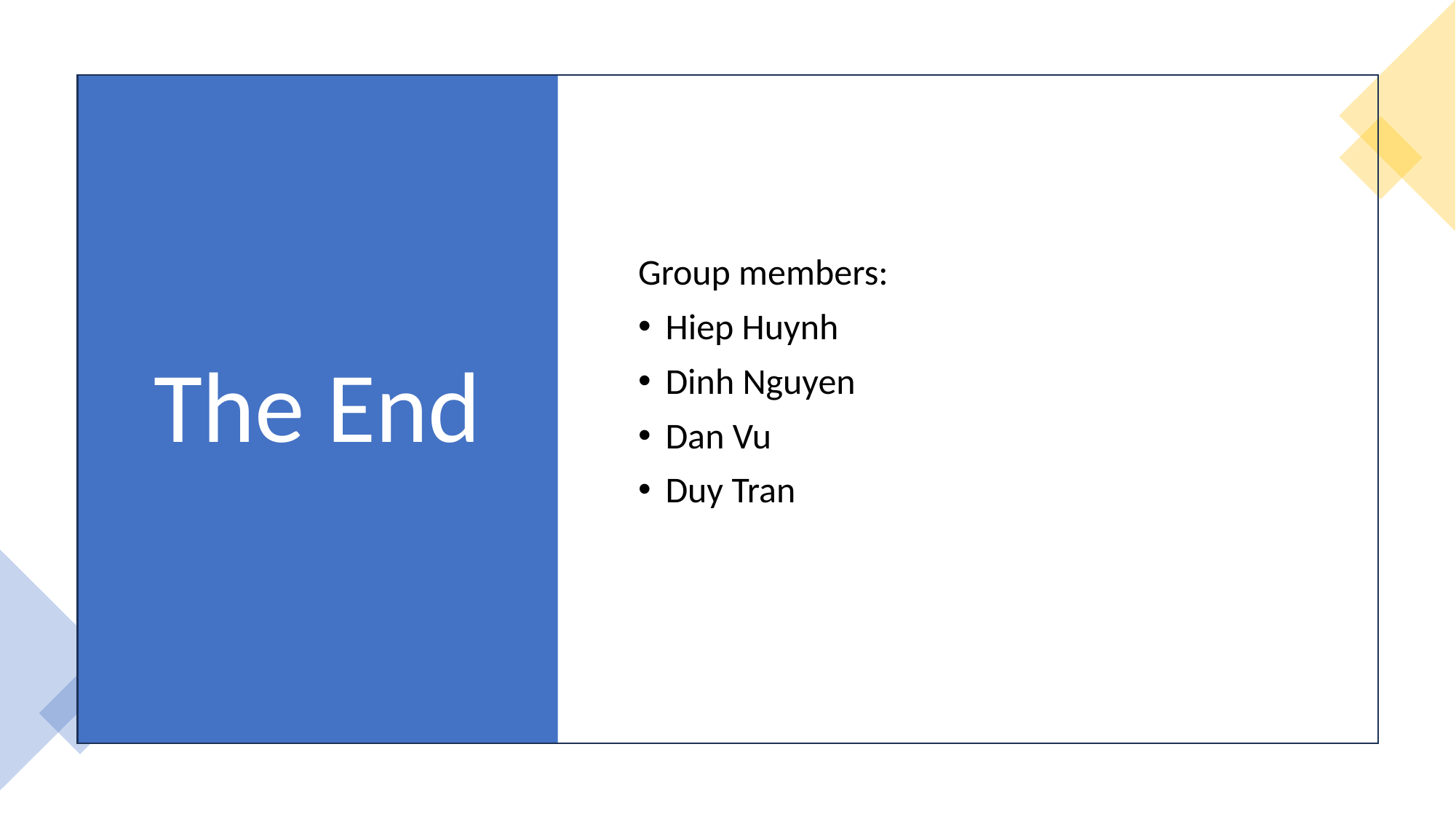

# The End

Group members:
Hiep Huynh
Dinh Nguyen
Dan Vu
Duy Tran